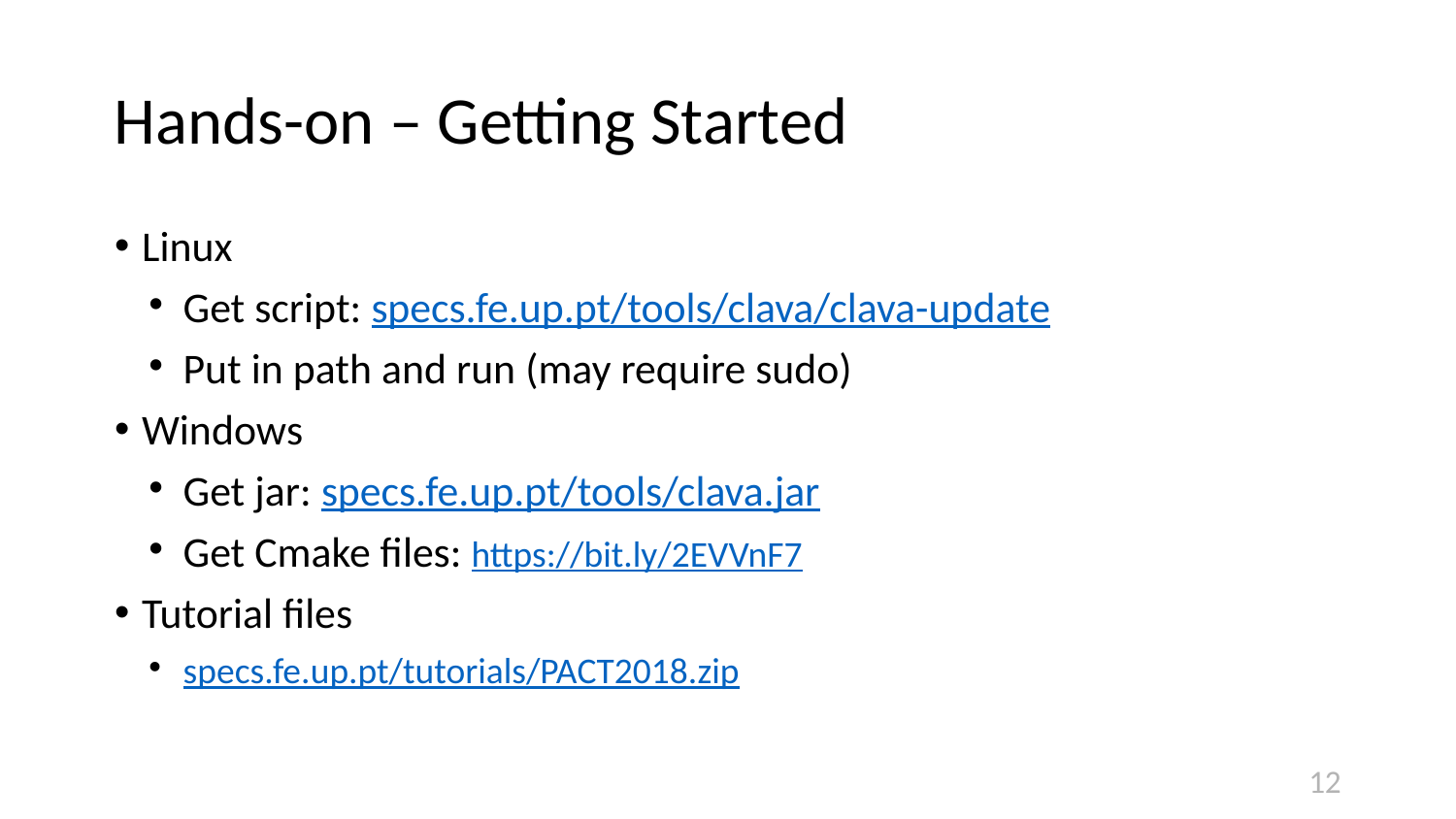

Hands-on – Getting Started
Linux
Get script: specs.fe.up.pt/tools/clava/clava-update
Put in path and run (may require sudo)
Windows
Get jar: specs.fe.up.pt/tools/clava.jar
Get Cmake files: https://bit.ly/2EVVnF7
Tutorial files
specs.fe.up.pt/tutorials/PACT2018.zip
12